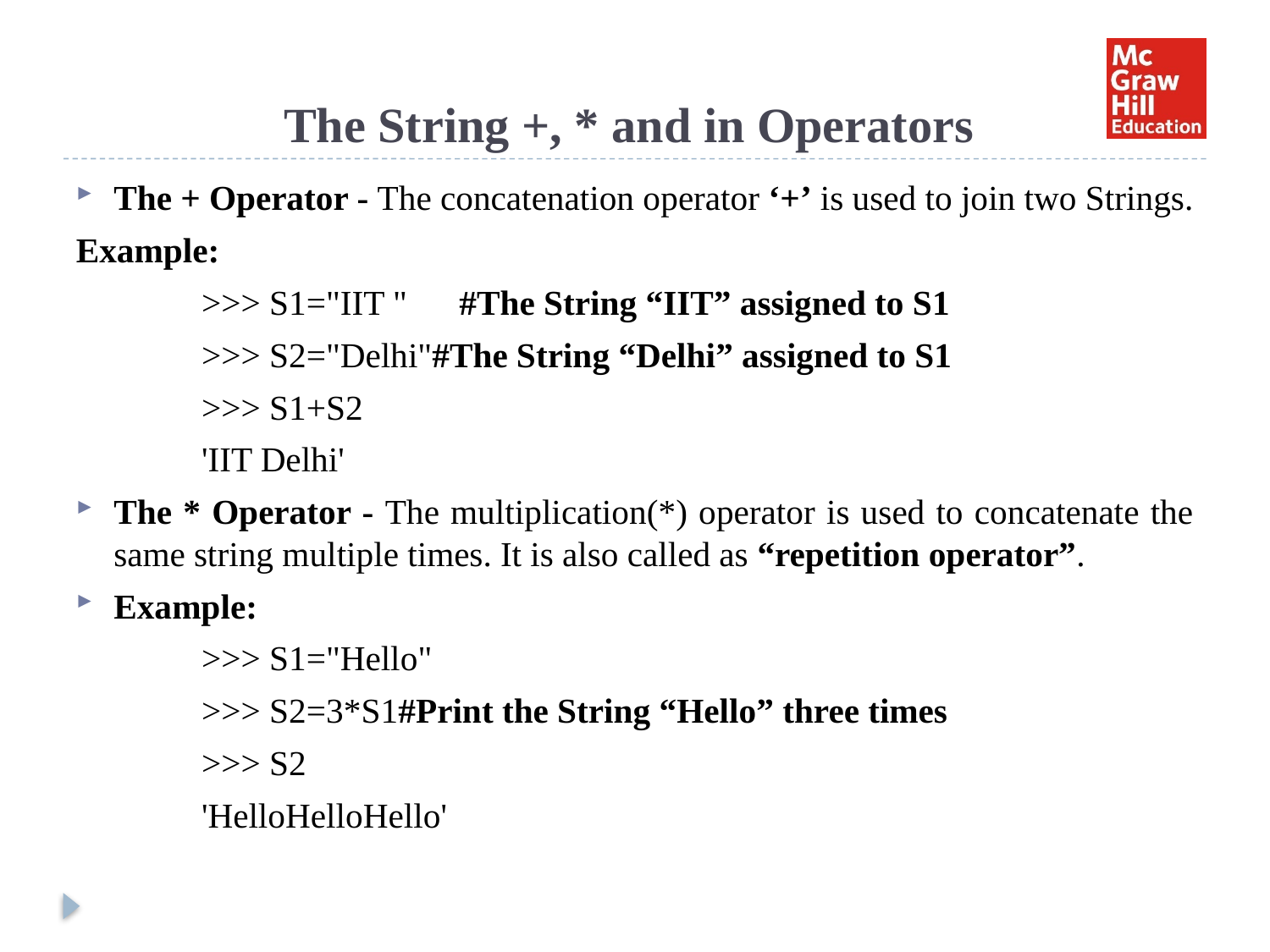

# The String +, * and in Operators
The + Operator - The concatenation operator ‘+’ is used to join two Strings.
Example:
	>>> S1="IIT "      #The String “IIT” assigned to S1
	>>> S2="Delhi"#The String “Delhi” assigned to S1
	>>> S1+S2
	'IIT Delhi'
The * Operator - The multiplication(*) operator is used to concatenate the same string multiple times. It is also called as “repetition operator”.
Example:
	>>> S1="Hello"
	>>> S2=3*S1#Print the String “Hello” three times
	>>> S2
	'HelloHelloHello'